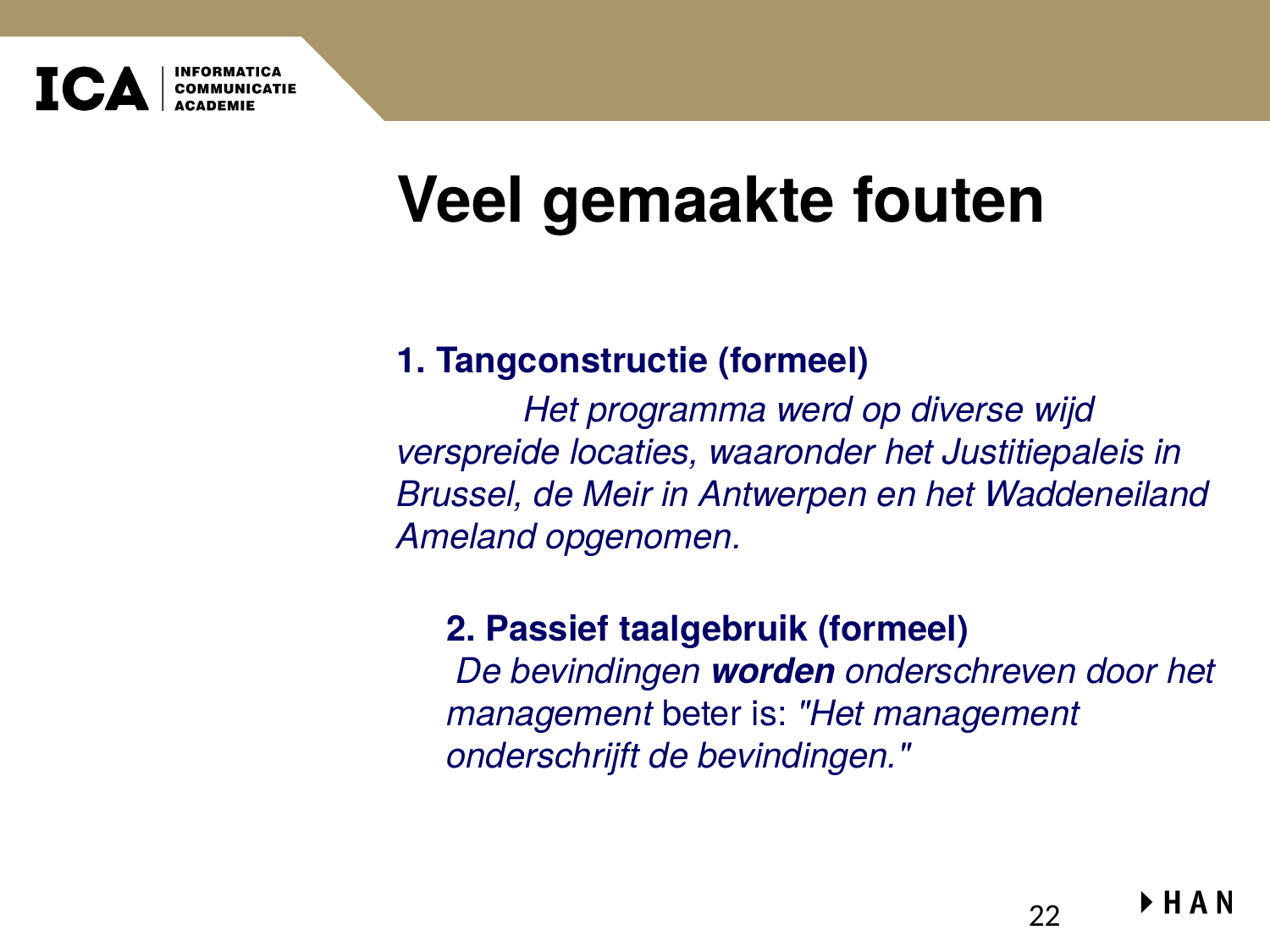

# Veel gemaakte fouten

1. Tangconstructie (formeel)
	Het programma werd op diverse wijd verspreide locaties, waaronder het Justitiepaleis in Brussel, de Meir in Antwerpen en het Waddeneiland Ameland opgenomen.

2. Passief taalgebruik (formeel)
 De bevindingen worden onderschreven door het management beter is: "Het management onderschrijft de bevindingen."

22